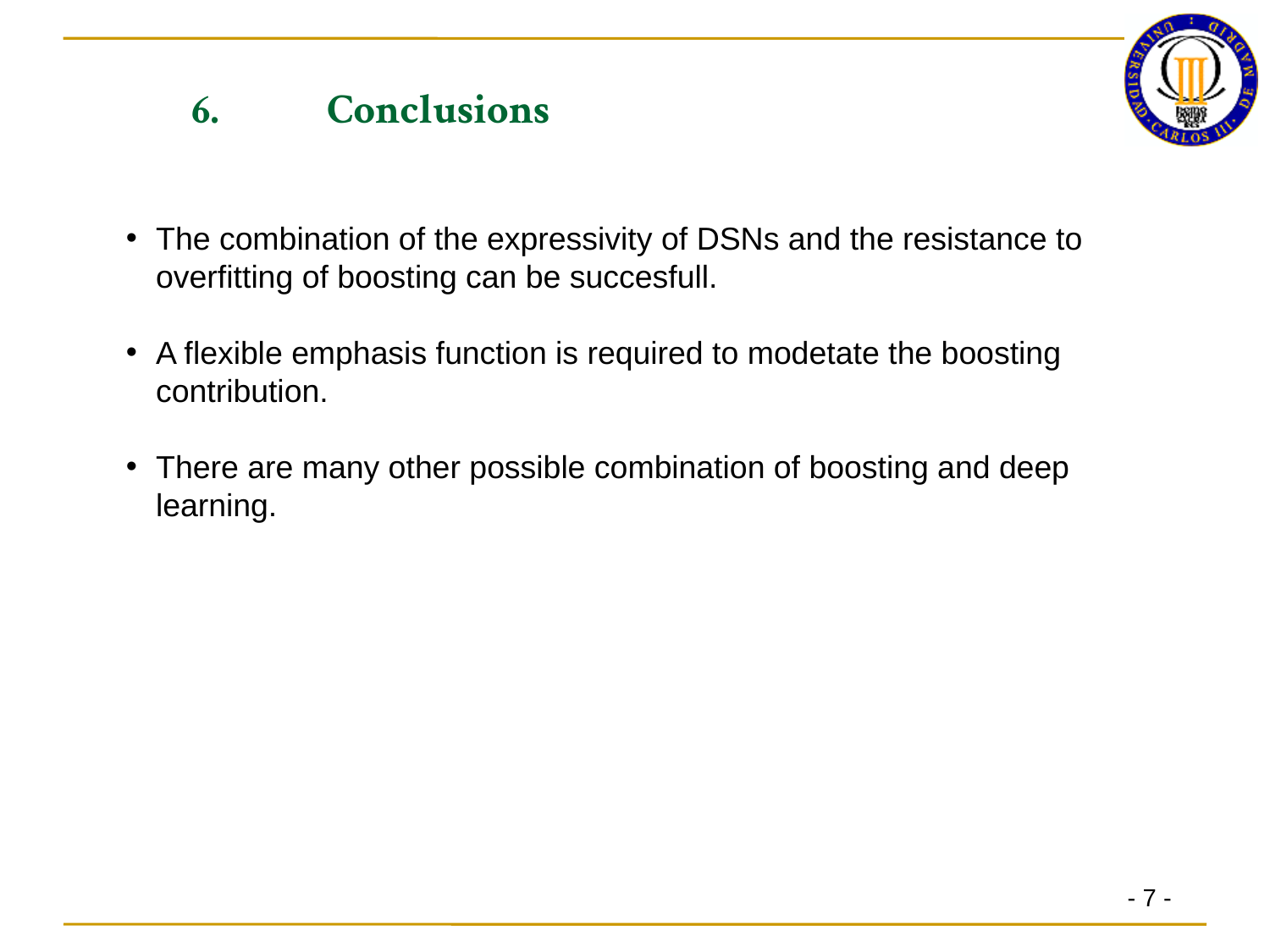

6.	 Conclusions
The combination of the expressivity of DSNs and the resistance to overfitting of boosting can be succesfull.

A flexible emphasis function is required to modetate the boosting contribution.

There are many other possible combination of boosting and deep learning.

- 7 -